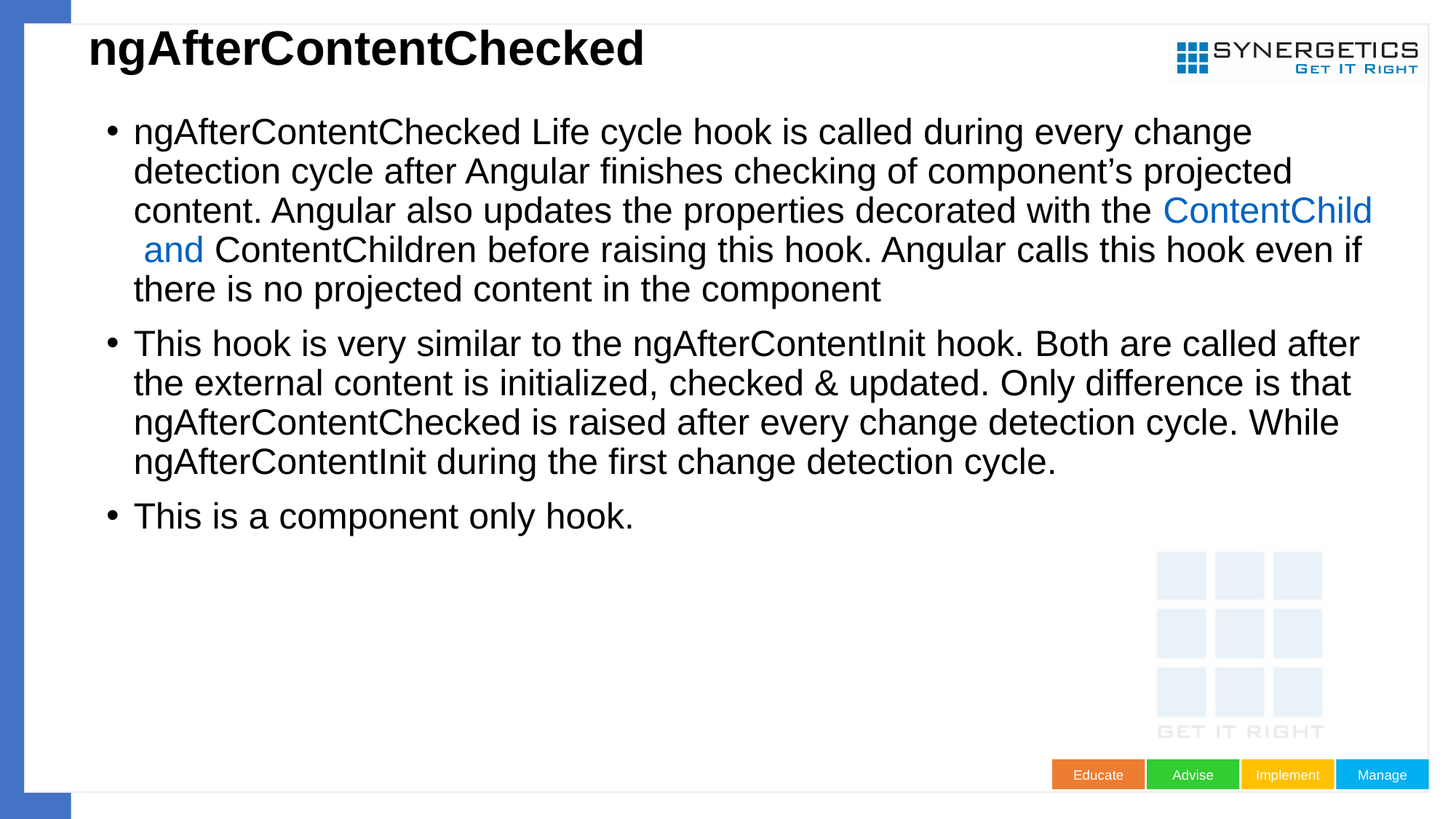

ngAfterContentChecked
#
ngAfterContentChecked Life cycle hook is called during every change detection cycle after Angular finishes checking of component’s projected content. Angular also updates the properties decorated with the ContentChild and ContentChildren before raising this hook. Angular calls this hook even if there is no projected content in the component
This hook is very similar to the ngAfterContentInit hook. Both are called after the external content is initialized, checked & updated. Only difference is that ngAfterContentChecked is raised after every change detection cycle. While ngAfterContentInit during the first change detection cycle.
This is a component only hook.